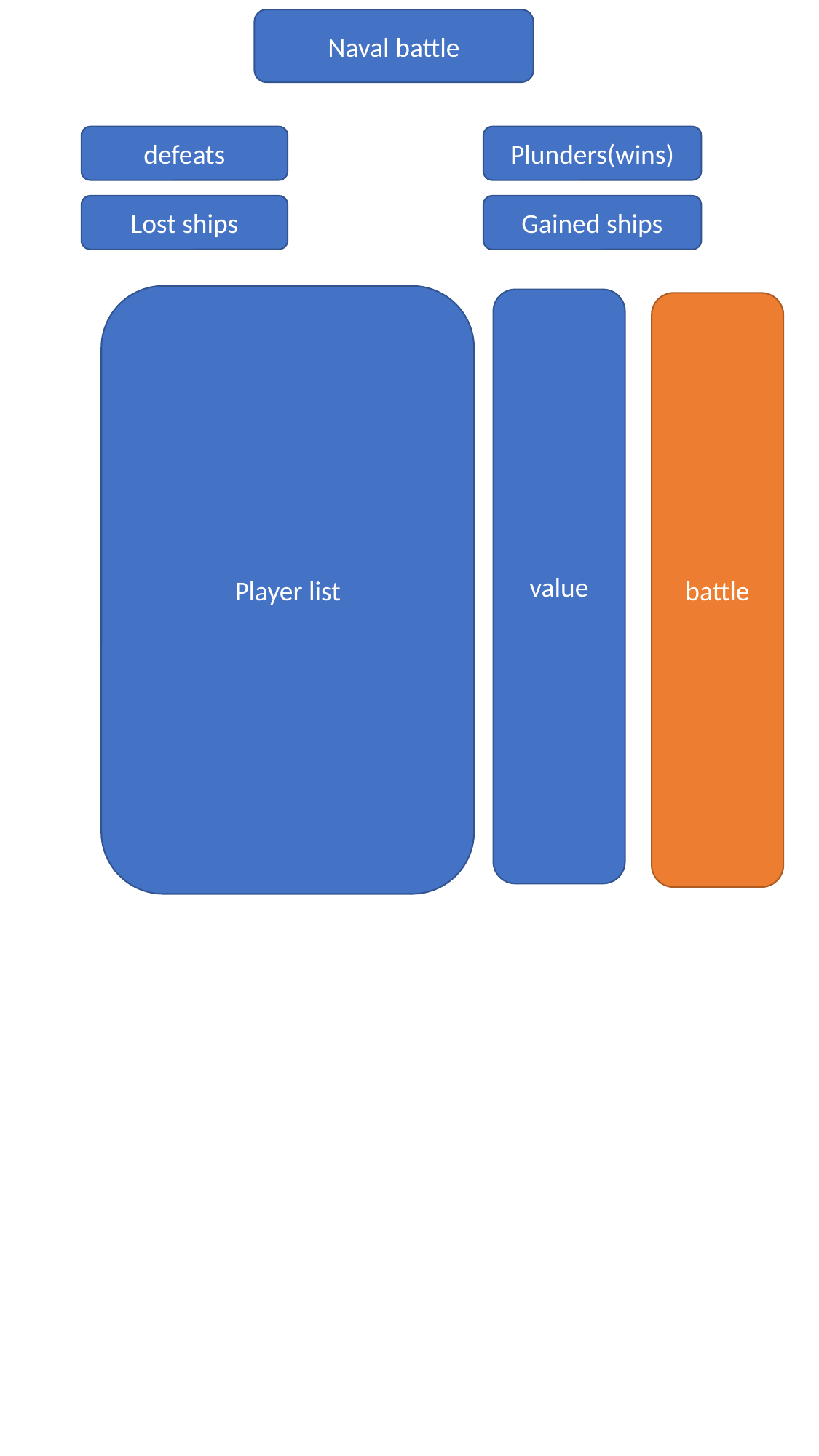

Naval battle
defeats
Plunders(wins)
Gained ships
Lost ships
Player list
value
battle